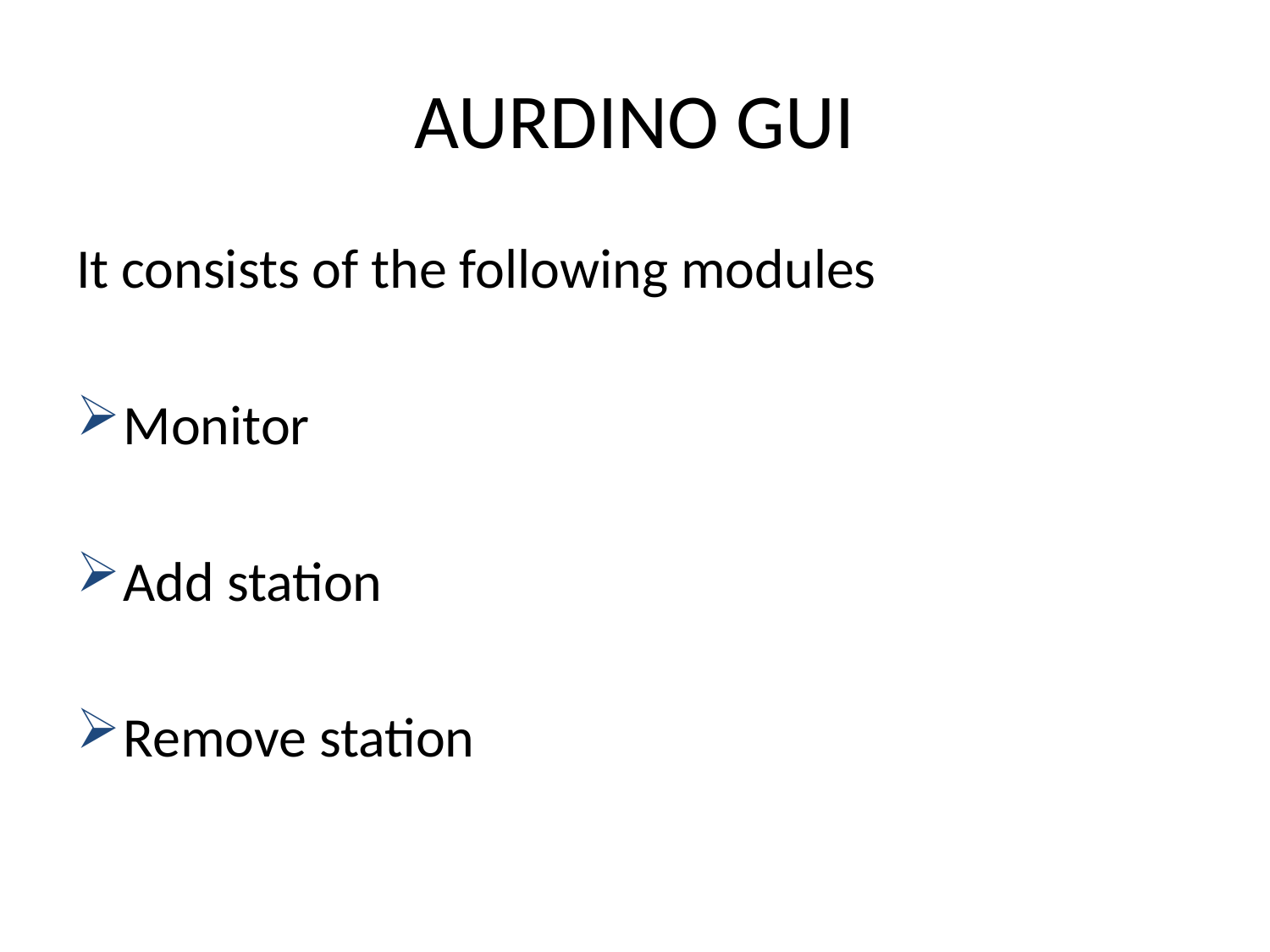

# AURDINO GUI

It consists of the following modules

Monitor

Add station

Remove station